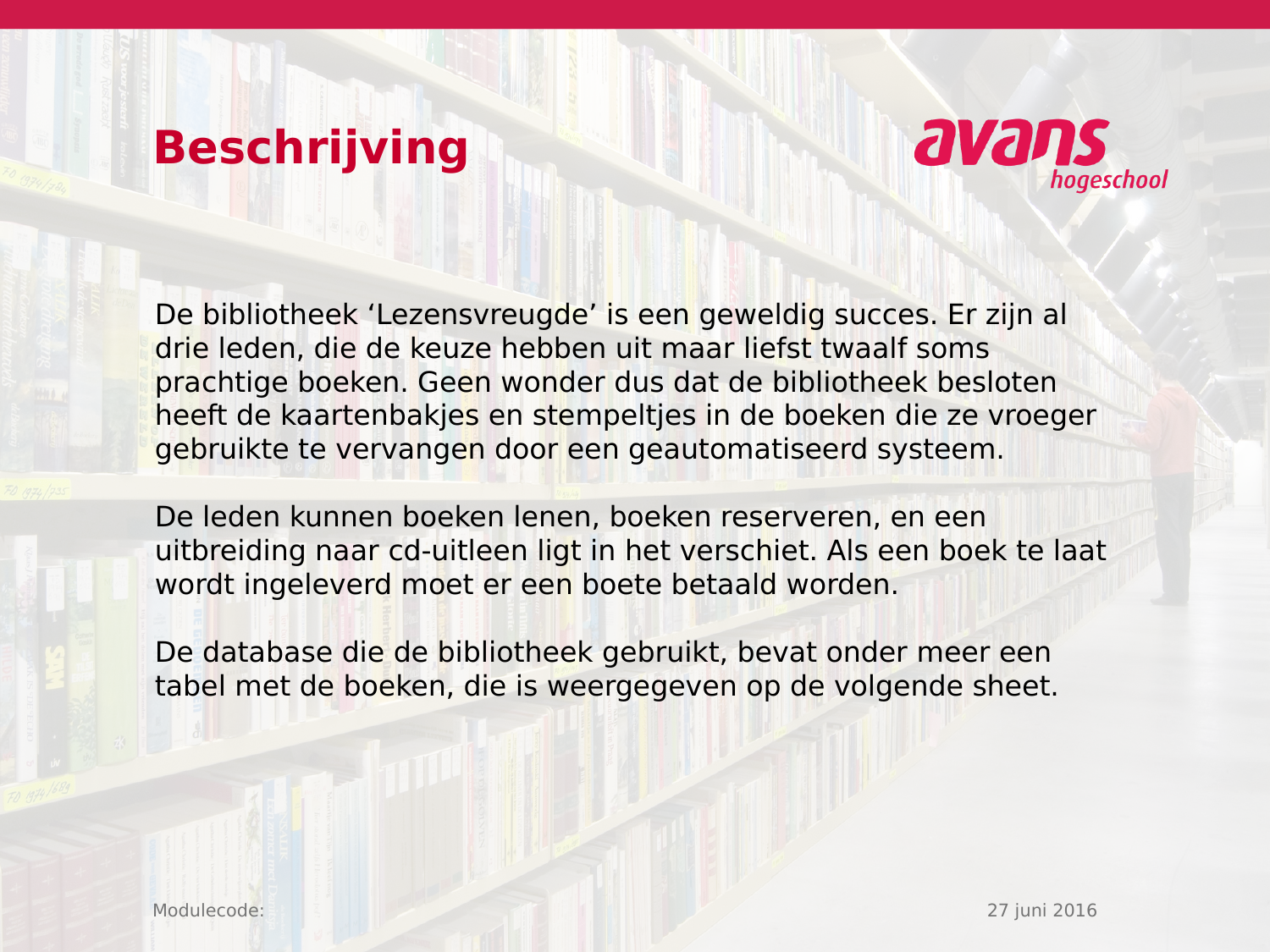

# Beschrijving
De bibliotheek ‘Lezensvreugde’ is een geweldig succes. Er zijn al drie leden, die de keuze hebben uit maar liefst twaalf soms prachtige boeken. Geen wonder dus dat de bibliotheek besloten heeft de kaartenbakjes en stempeltjes in de boeken die ze vroeger gebruikte te vervangen door een geautomatiseerd systeem.
De leden kunnen boeken lenen, boeken reserveren, en een uitbreiding naar cd-uitleen ligt in het verschiet. Als een boek te laat wordt ingeleverd moet er een boete betaald worden.
De database die de bibliotheek gebruikt, bevat onder meer een tabel met de boeken, die is weergegeven op de volgende sheet.